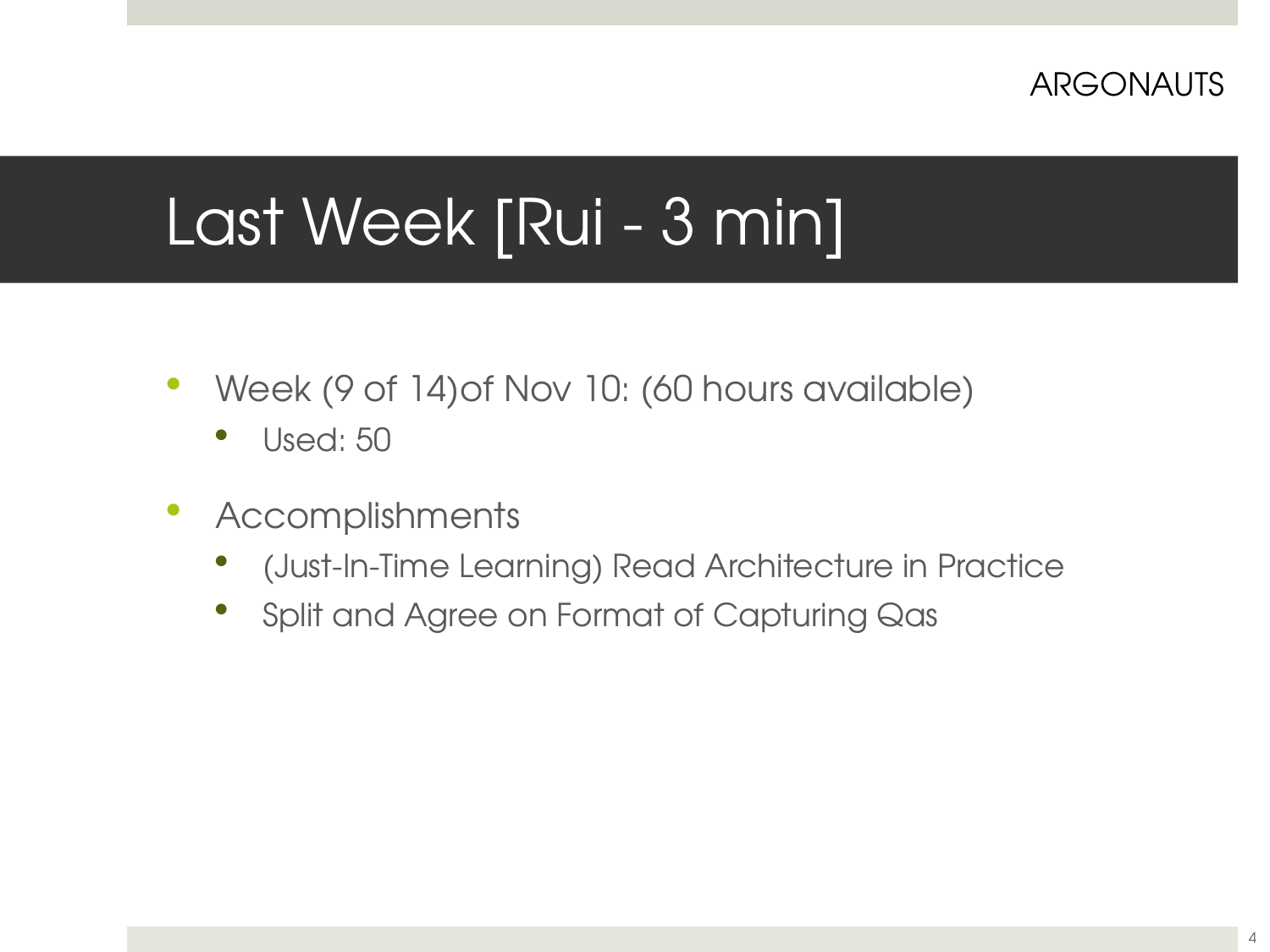

ARGONAUTS
# Last Week [Rui - 3 min]
Week (9 of 14)of Nov 10: (60 hours available)
Used: 50
Accomplishments
(Just-In-Time Learning) Read Architecture in Practice
Split and Agree on Format of Capturing Qas
4